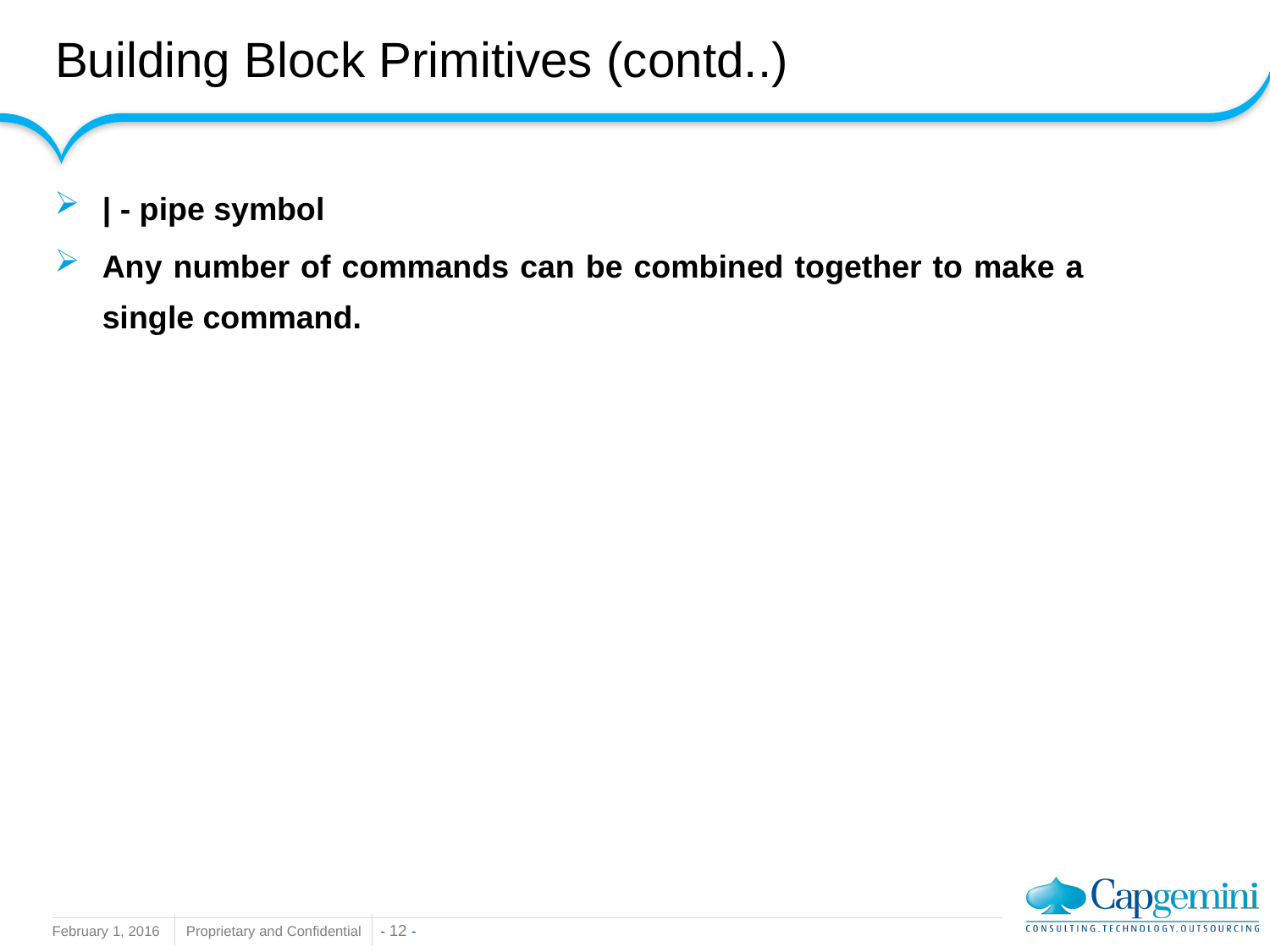

# Building Block Primitives (contd..)
| - pipe symbol
Any number of commands can be combined together to make a single command.